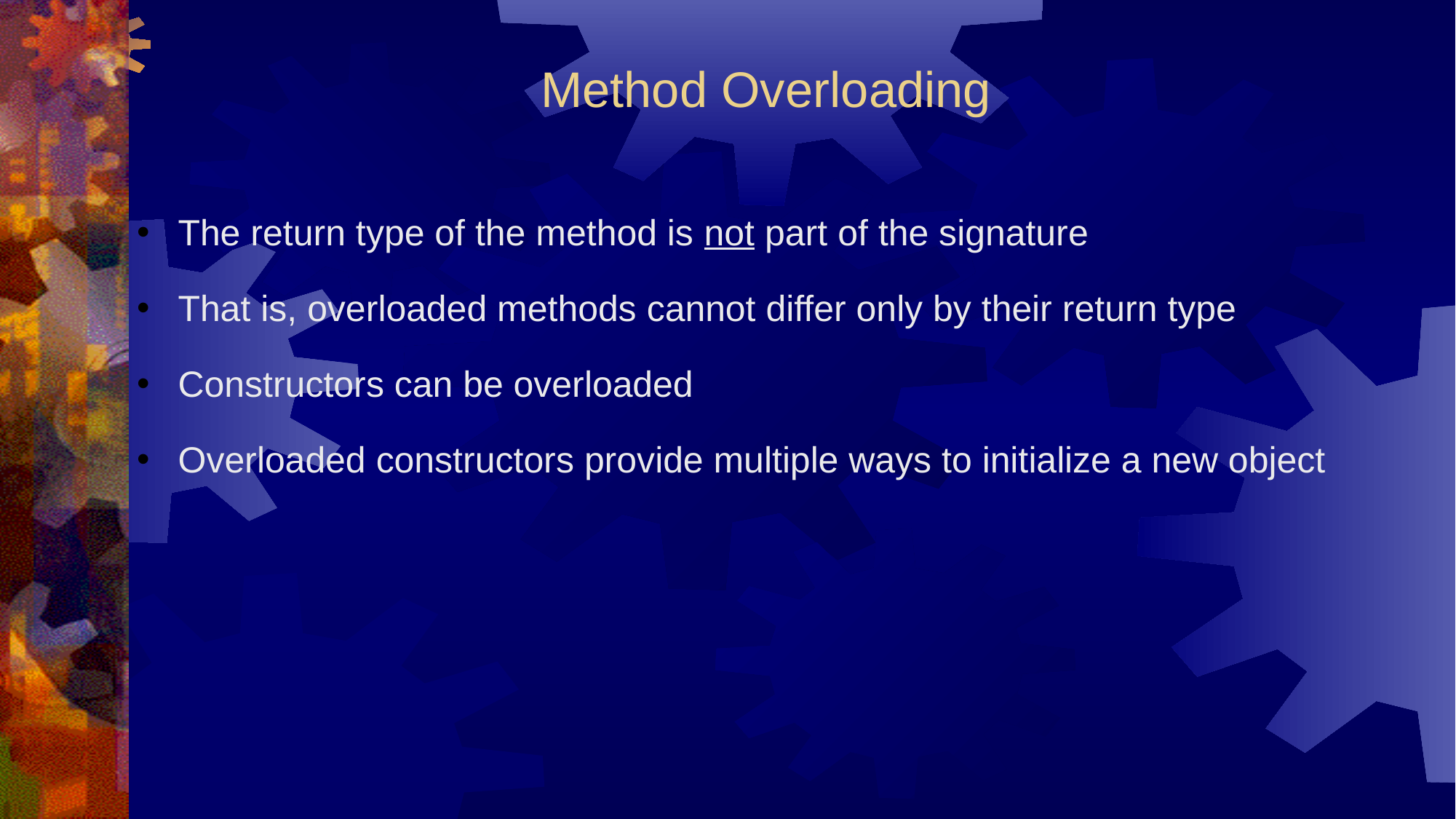

# Method Overloading
The return type of the method is not part of the signature
That is, overloaded methods cannot differ only by their return type
Constructors can be overloaded
Overloaded constructors provide multiple ways to initialize a new object